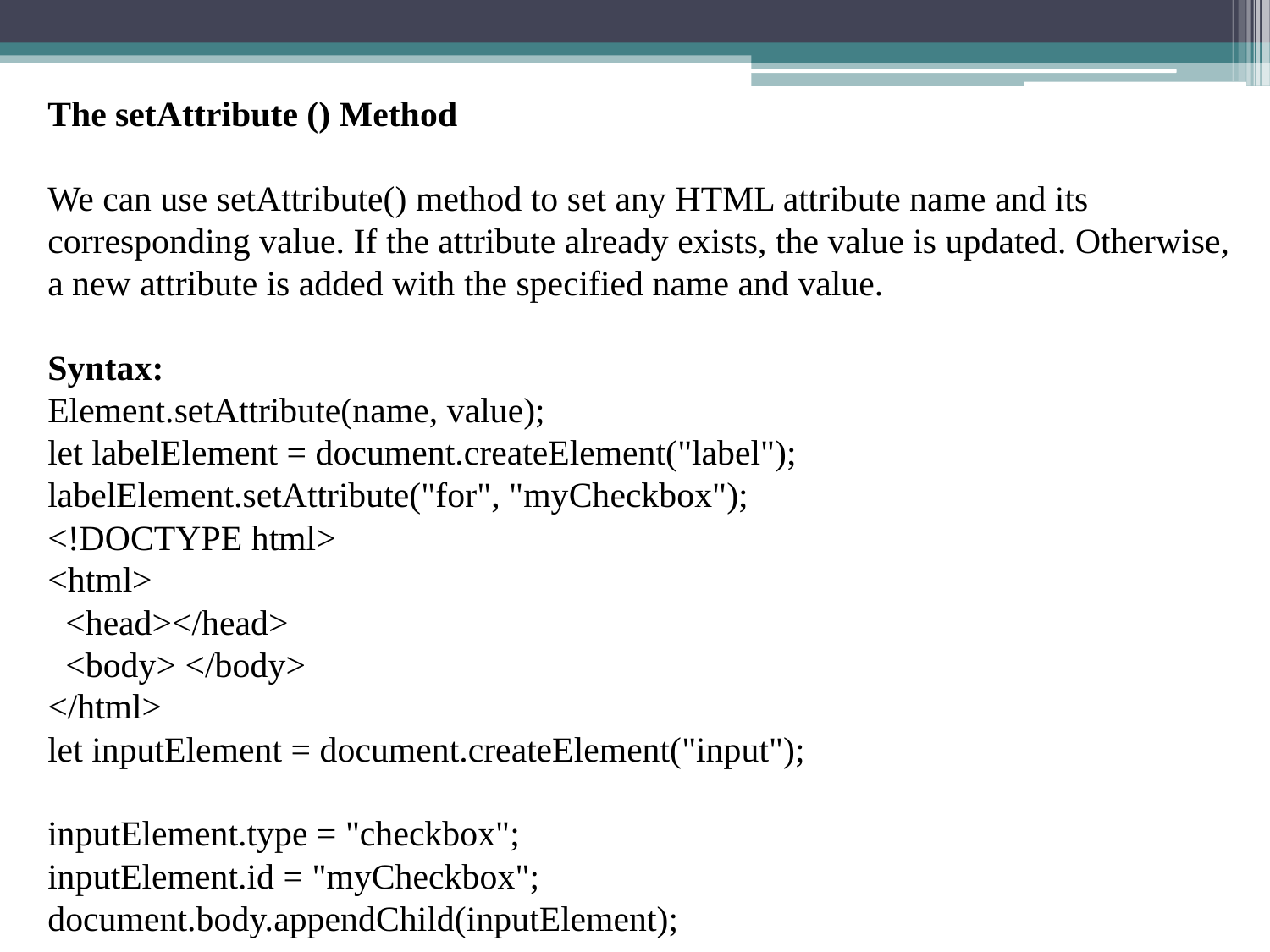

The setAttribute () Method

We can use setAttribute() method to set any HTML attribute name and its corresponding value. If the attribute already exists, the value is updated. Otherwise, a new attribute is added with the specified name and value.

Syntax:
Element.setAttribute(name, value);
let labelElement = document.createElement("label");
labelElement.setAttribute("for", "myCheckbox");
<!DOCTYPE html>
<html>
  <head></head>
  <body> </body>
</html>
let inputElement = document.createElement("input");
inputElement.type = "checkbox";
inputElement.id = "myCheckbox";
document.body.appendChild(inputElement);